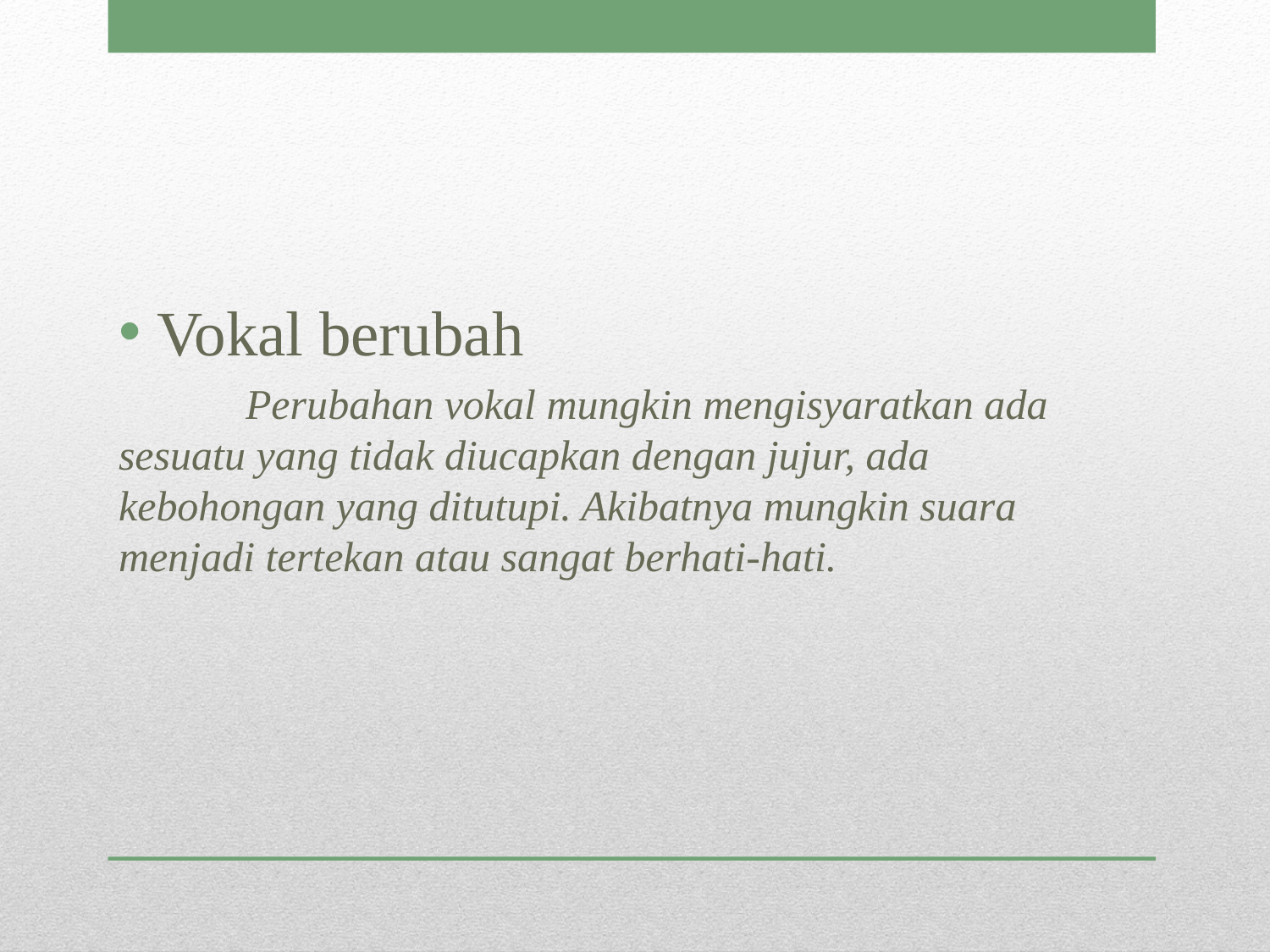

Vokal berubah
	Perubahan vokal mungkin mengisyaratkan ada sesuatu yang tidak diucapkan dengan jujur, ada kebohongan yang ditutupi. Akibatnya mungkin suara menjadi tertekan atau sangat berhati-hati.
#